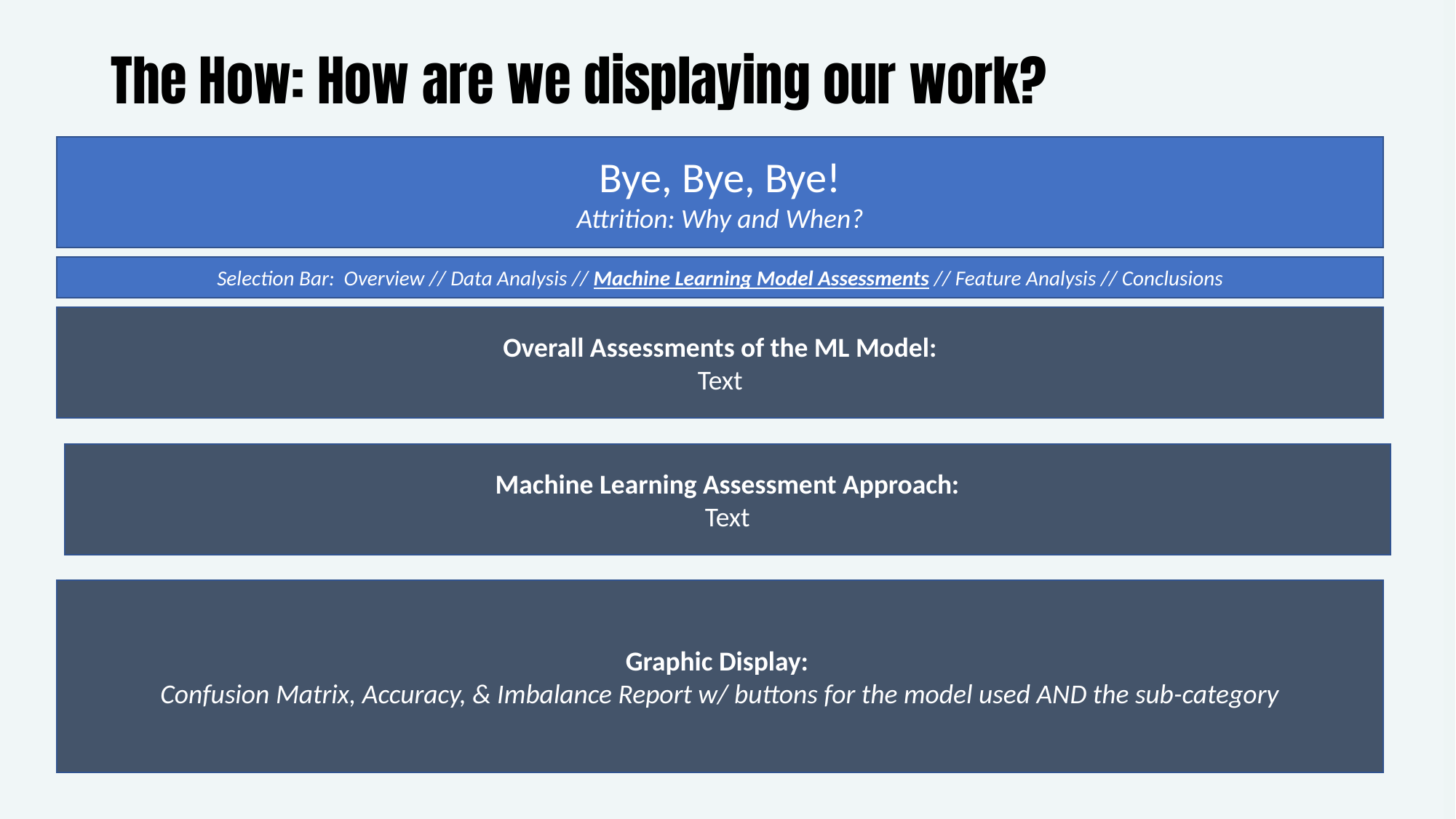

# The How: How are we displaying our work?
Bye, Bye, Bye!
Attrition: Why and When?
Selection Bar:  Overview // Data Analysis // Machine Learning Model Assessments // Feature Analysis // Conclusions
Overall Assessments of the ML Model:
Text
Machine Learning Assessment Approach:
Text
Graphic Display:
Confusion Matrix, Accuracy, & Imbalance Report w/ buttons for the model used AND the sub-category